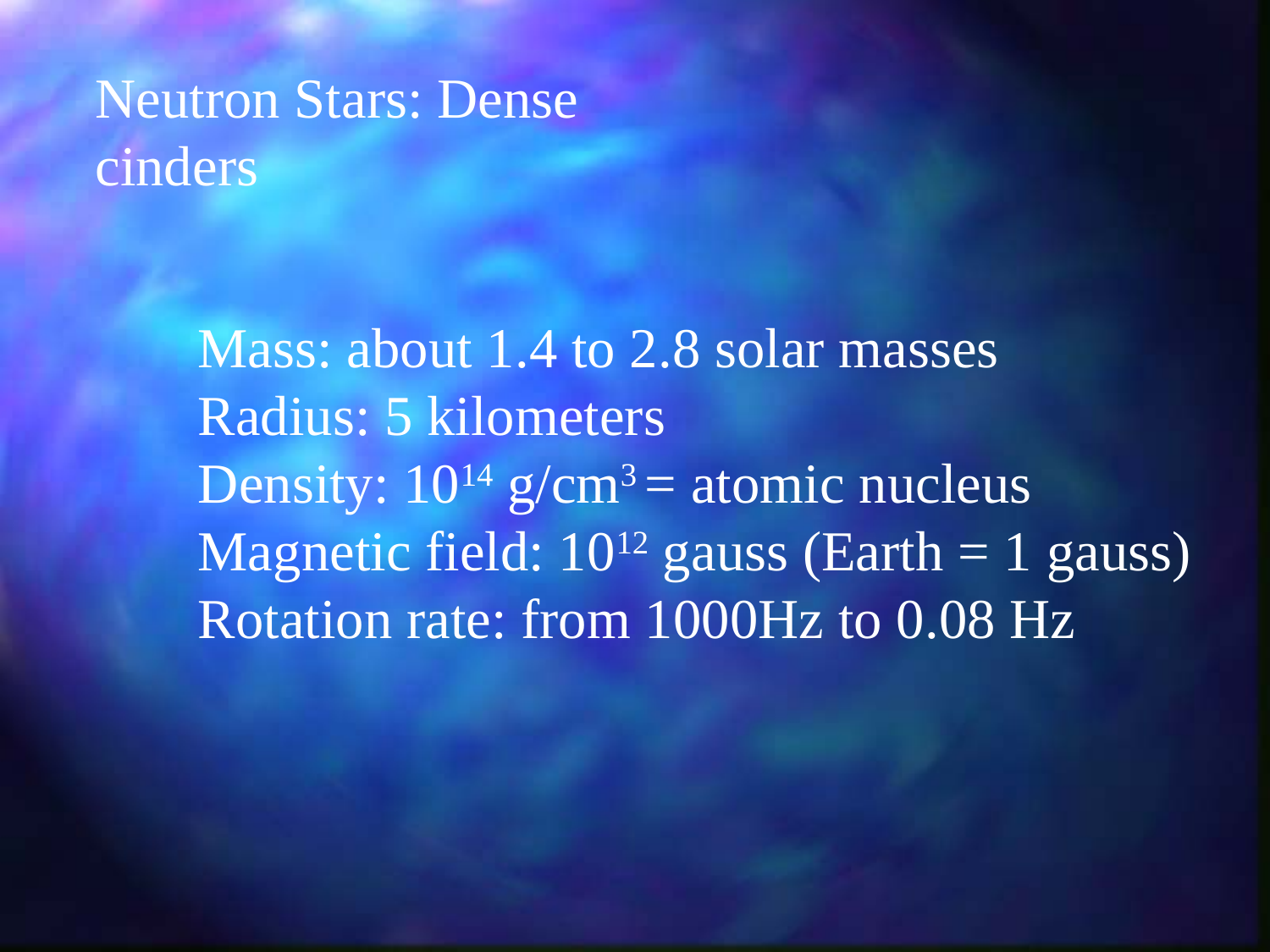

Neutron Stars: Dense cinders
Mass: about 1.4 to 2.8 solar masses
Radius: 5 kilometers
Density: 1014 g/cm3 = atomic nucleus
Magnetic field: 1012 gauss (Earth = 1 gauss)
Rotation rate: from 1000Hz to 0.08 Hz